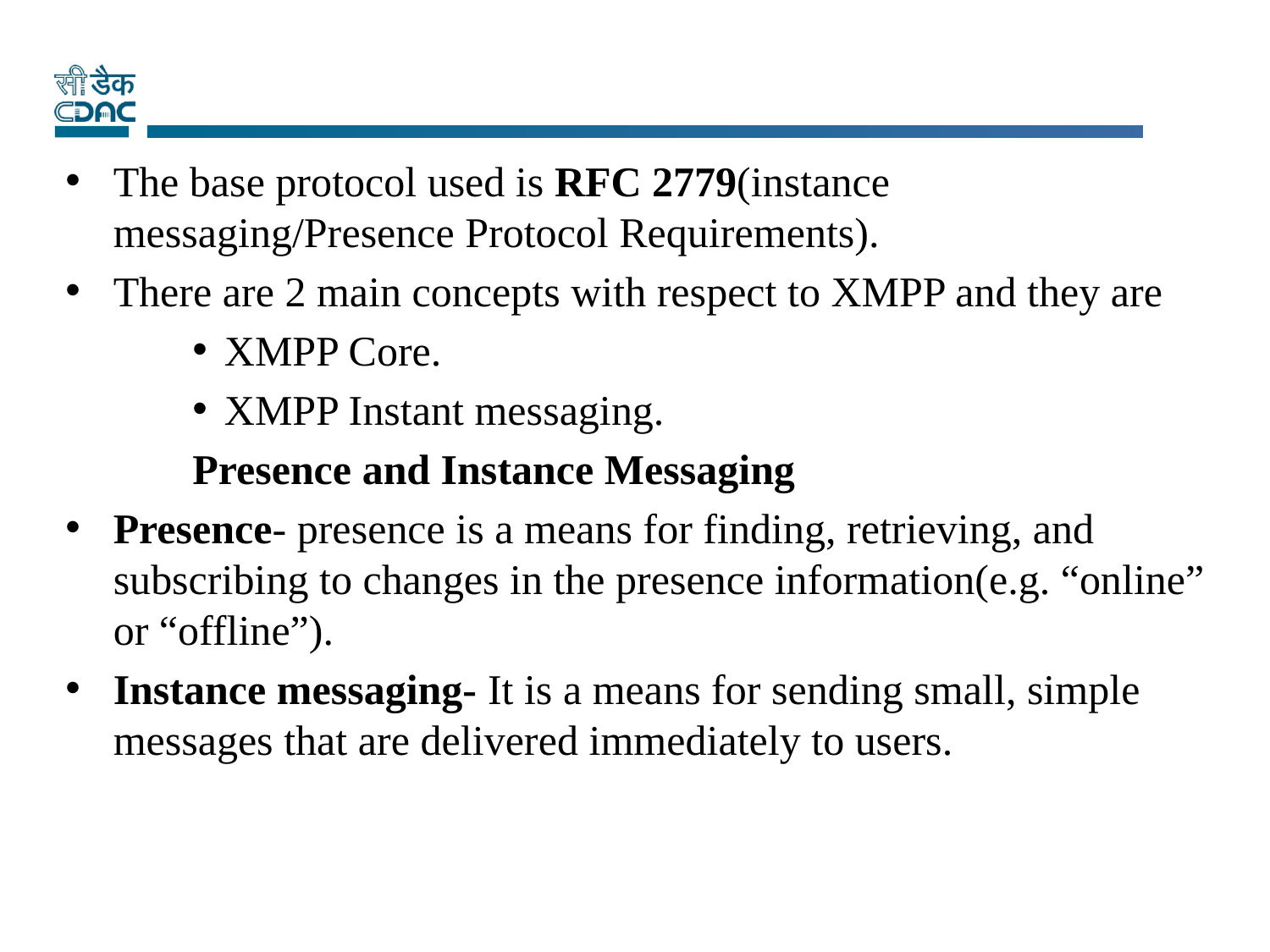

The base protocol used is RFC 2779(instance messaging/Presence Protocol Requirements).
There are 2 main concepts with respect to XMPP and they are
XMPP Core.
XMPP Instant messaging.
	Presence and Instance Messaging
Presence- presence is a means for finding, retrieving, and subscribing to changes in the presence information(e.g. “online” or “offline”).
Instance messaging- It is a means for sending small, simple messages that are delivered immediately to users.